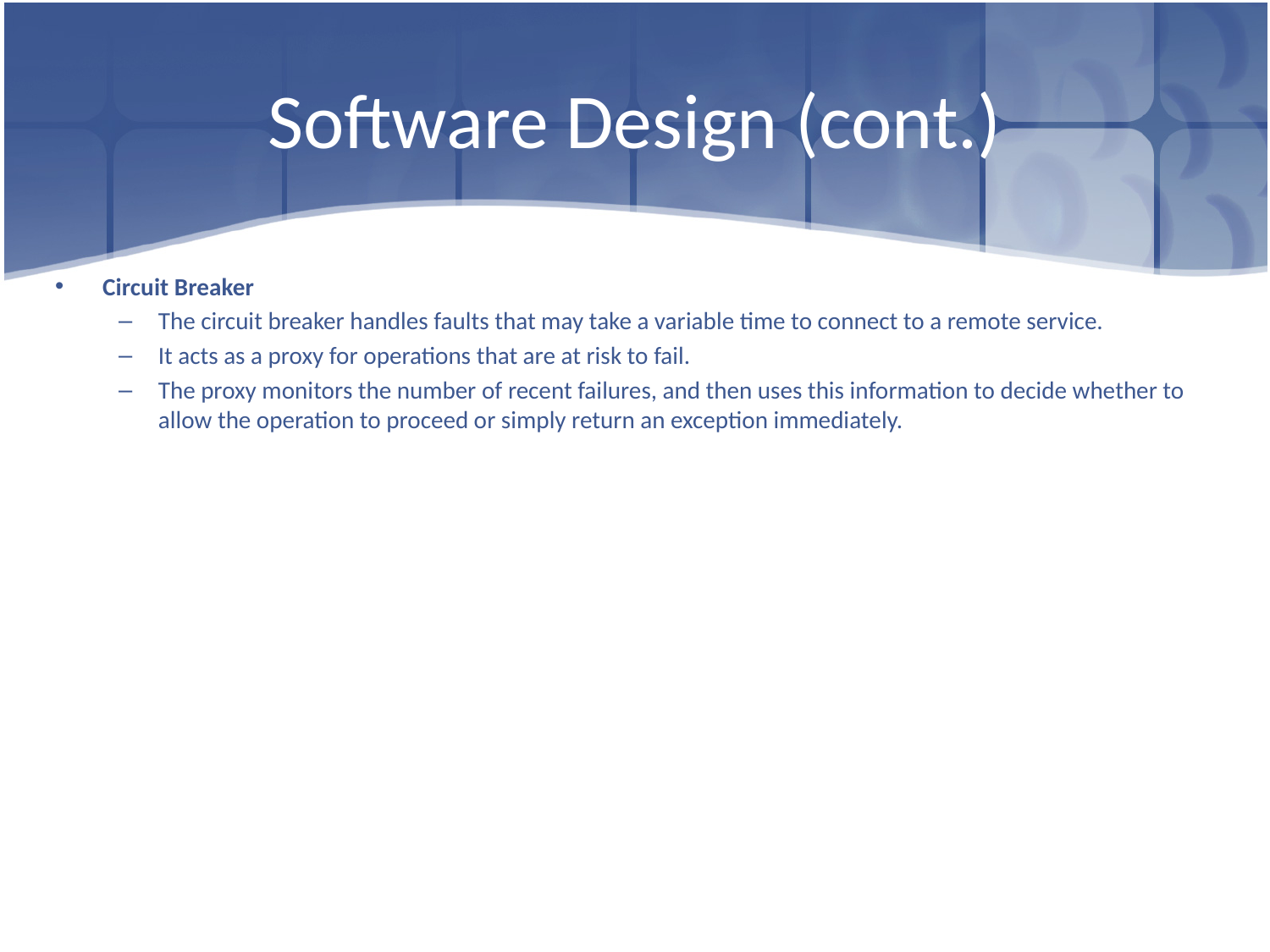

# Software Design (cont.)
Circuit Breaker
The circuit breaker handles faults that may take a variable time to connect to a remote service.
It acts as a proxy for operations that are at risk to fail.
The proxy monitors the number of recent failures, and then uses this information to decide whether to allow the operation to proceed or simply return an exception immediately.